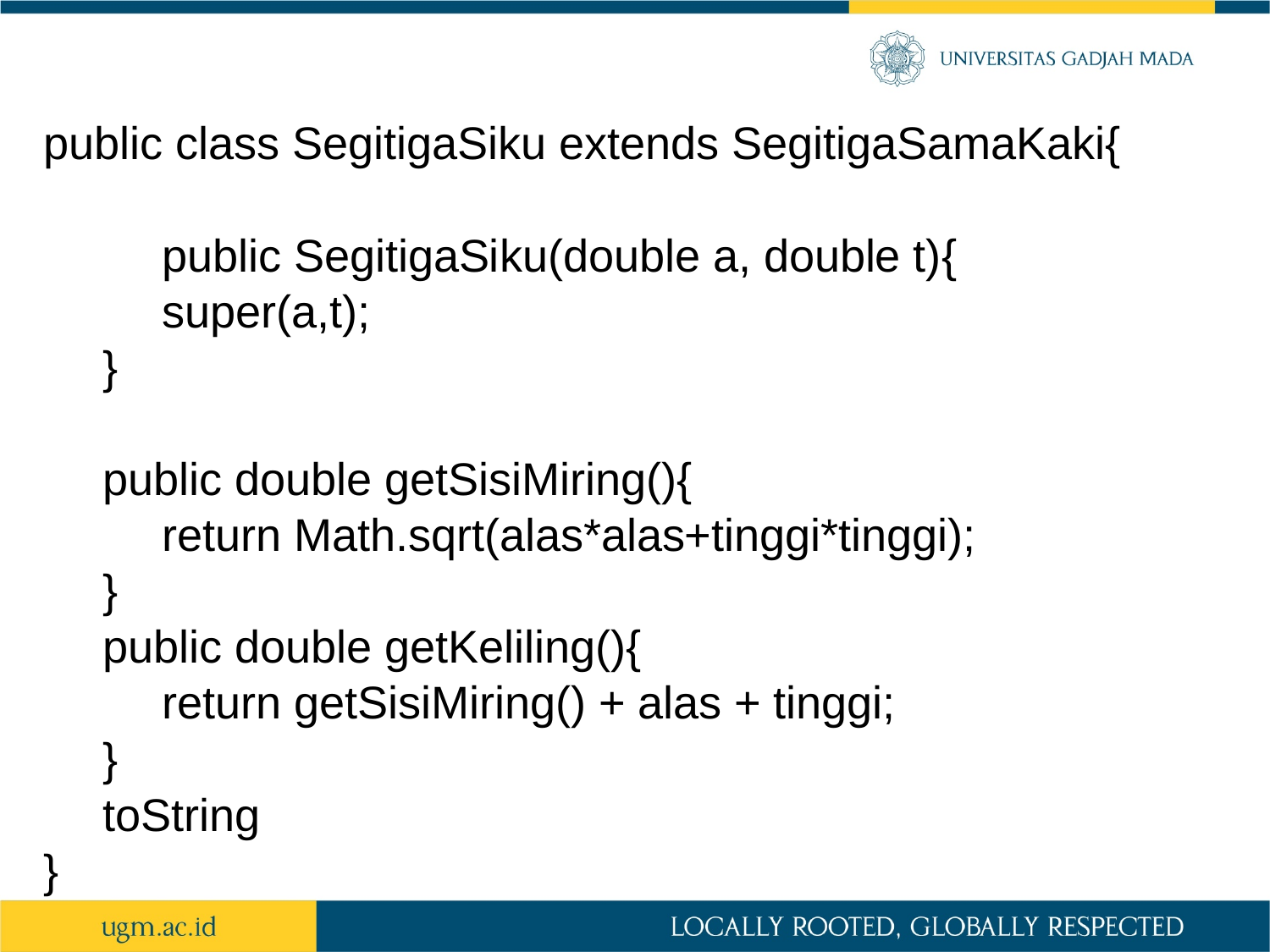

public class SegitigaSiku extends SegitigaSamaKaki{

	public SegitigaSiku(double a, double t){
		super(a,t);
}

public double getSisiMiring(){
	return Math.sqrt(alas*alas+tinggi*tinggi);
}
public double getKeliling(){
	return getSisiMiring() + alas + tinggi;
}
toString
}